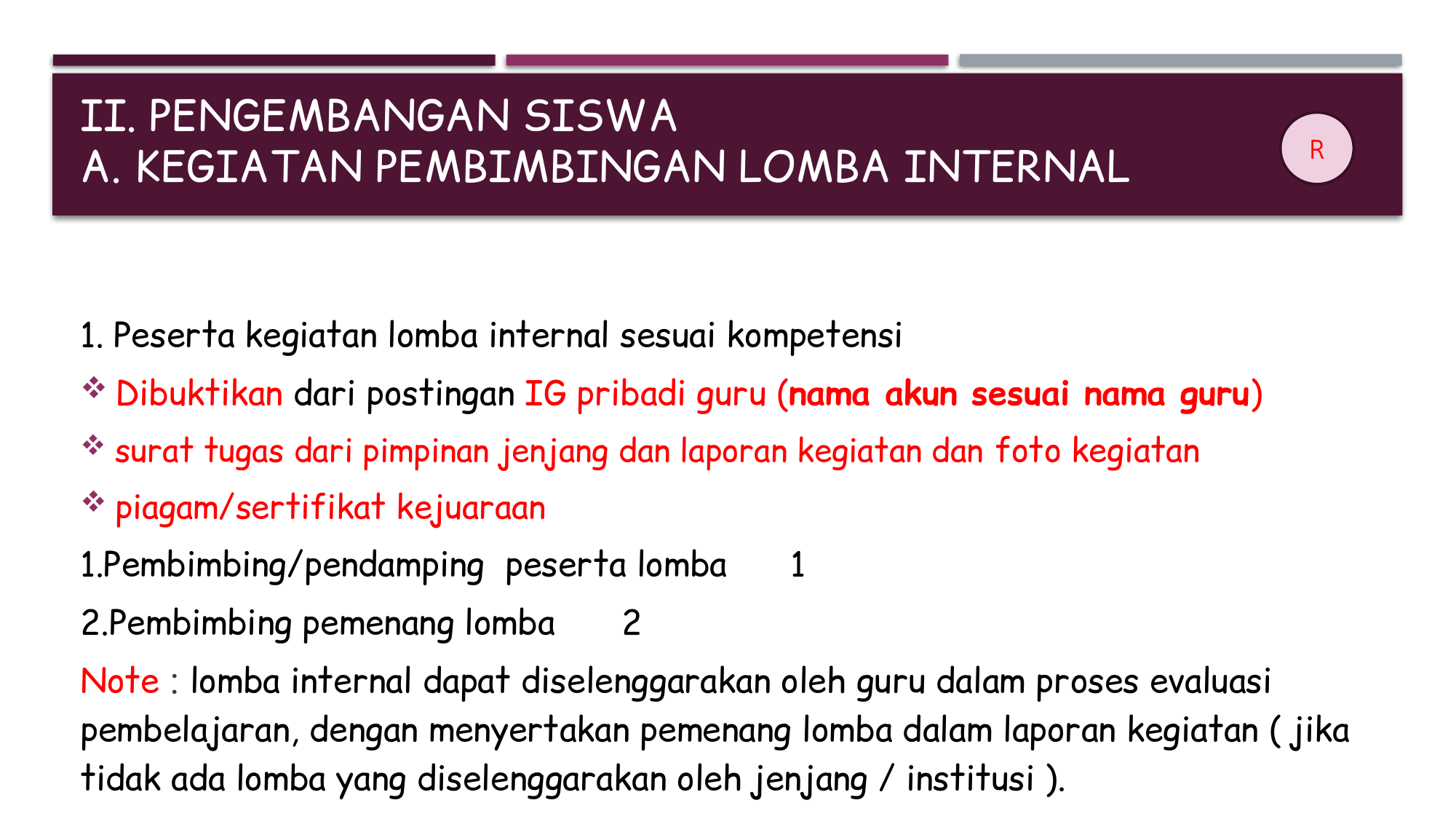

# ii. PENGEMBANGAn siswa a. Kegiatan pembimbingan lomba internal
R

1. Peserta kegiatan lomba internal sesuai kompetensi
Dibuktikan dari postingan IG pribadi guru (nama akun sesuai nama guru)
surat tugas dari pimpinan jenjang dan laporan kegiatan dan foto kegiatan
piagam/sertifikat kejuaraan
1.Pembimbing/pendamping  peserta lomba 					1
2.Pembimbing pemenang lomba 	  							2
Note : lomba internal dapat diselenggarakan oleh guru dalam proses evaluasi pembelajaran, dengan menyertakan pemenang lomba dalam laporan kegiatan ( jika tidak ada lomba yang diselenggarakan oleh jenjang / institusi ).